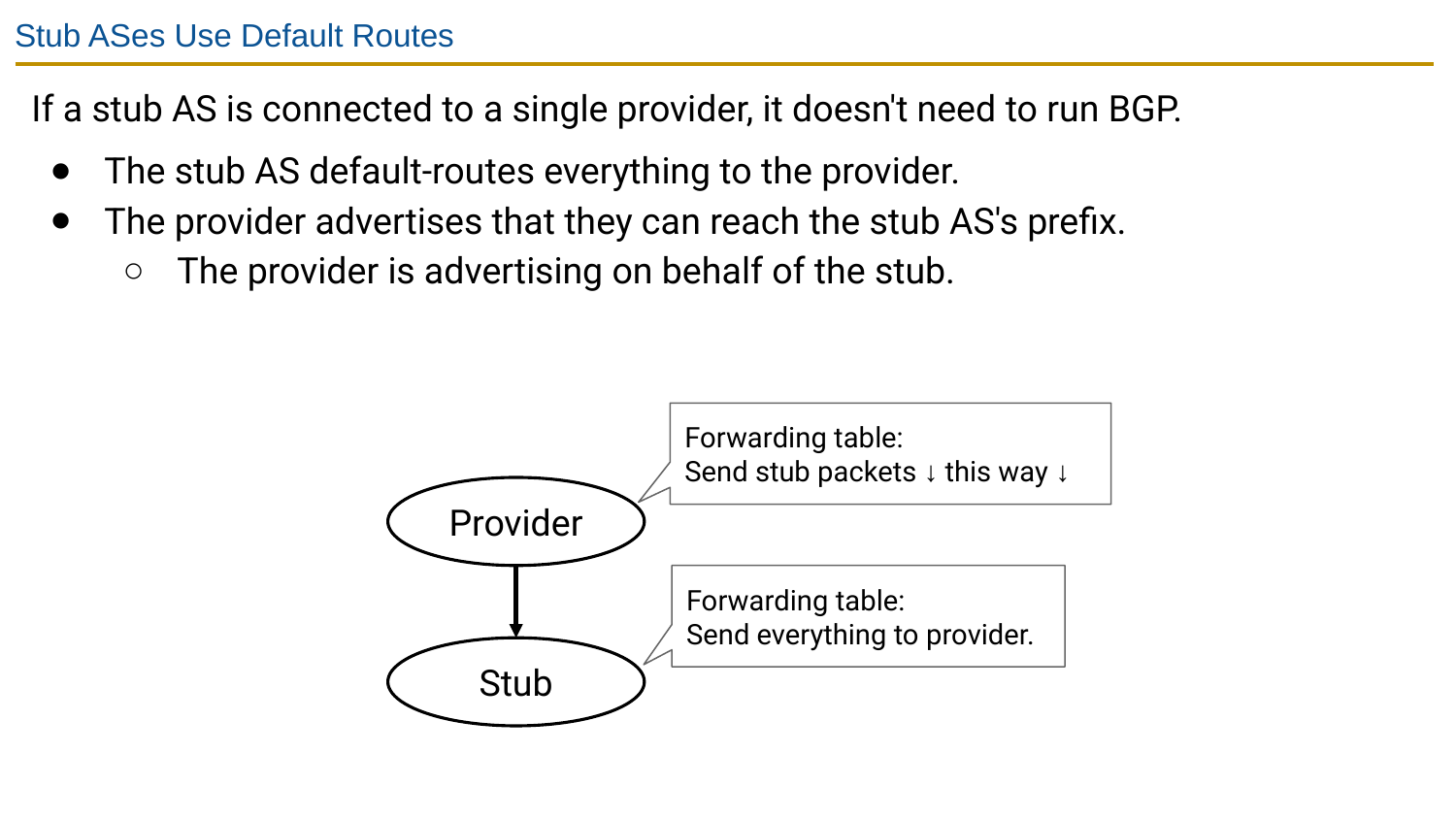

# Stub ASes Use Default Routes
If a stub AS is connected to a single provider, it doesn't need to run BGP.
The stub AS default-routes everything to the provider.
The provider advertises that they can reach the stub AS's prefix.
The provider is advertising on behalf of the stub.
Forwarding table:
Send stub packets ↓ this way ↓
Provider
Forwarding table:
Send everything to provider.
Stub